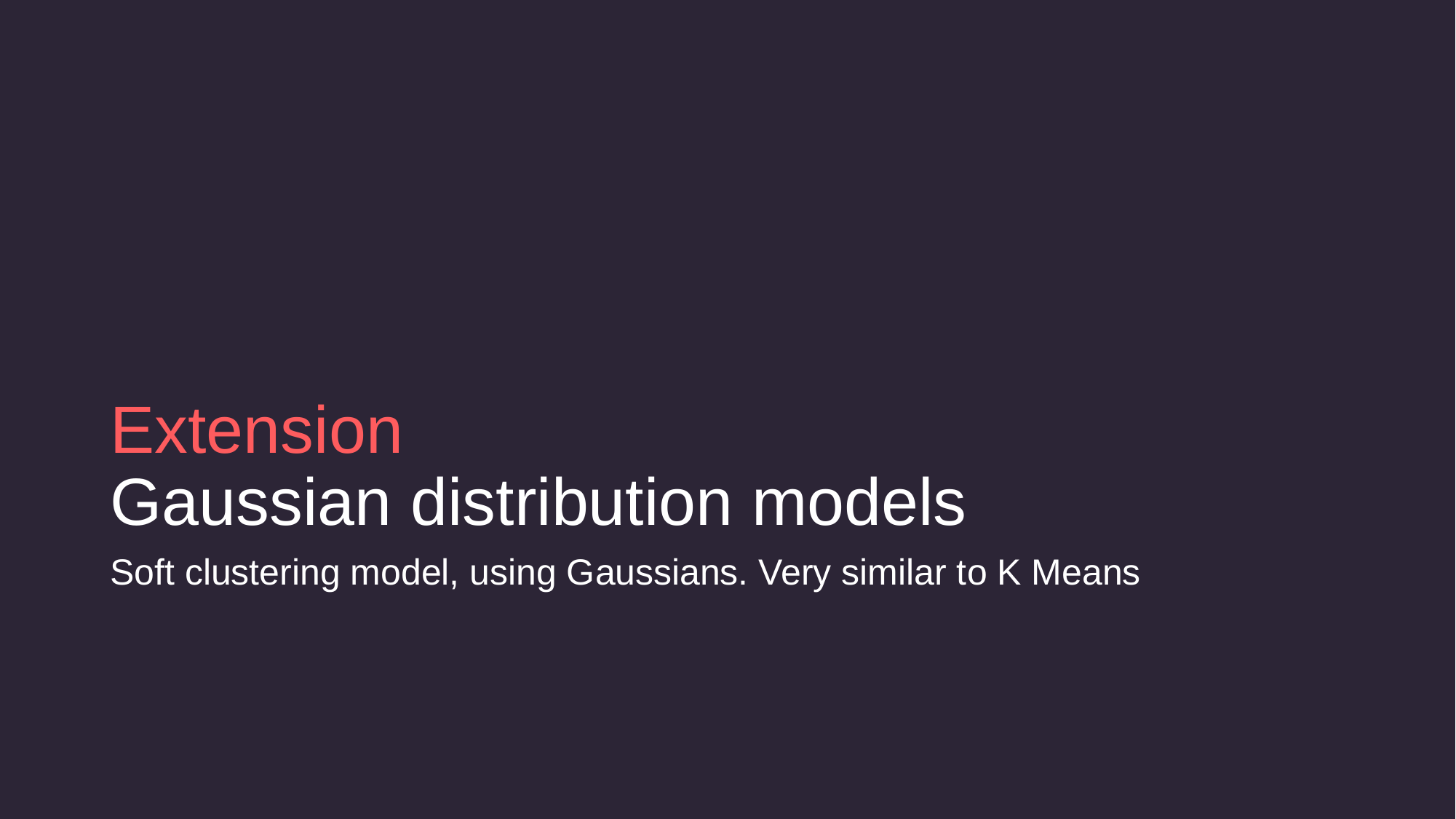

# Extension Gaussian distribution models
Soft clustering model, using Gaussians. Very similar to K Means